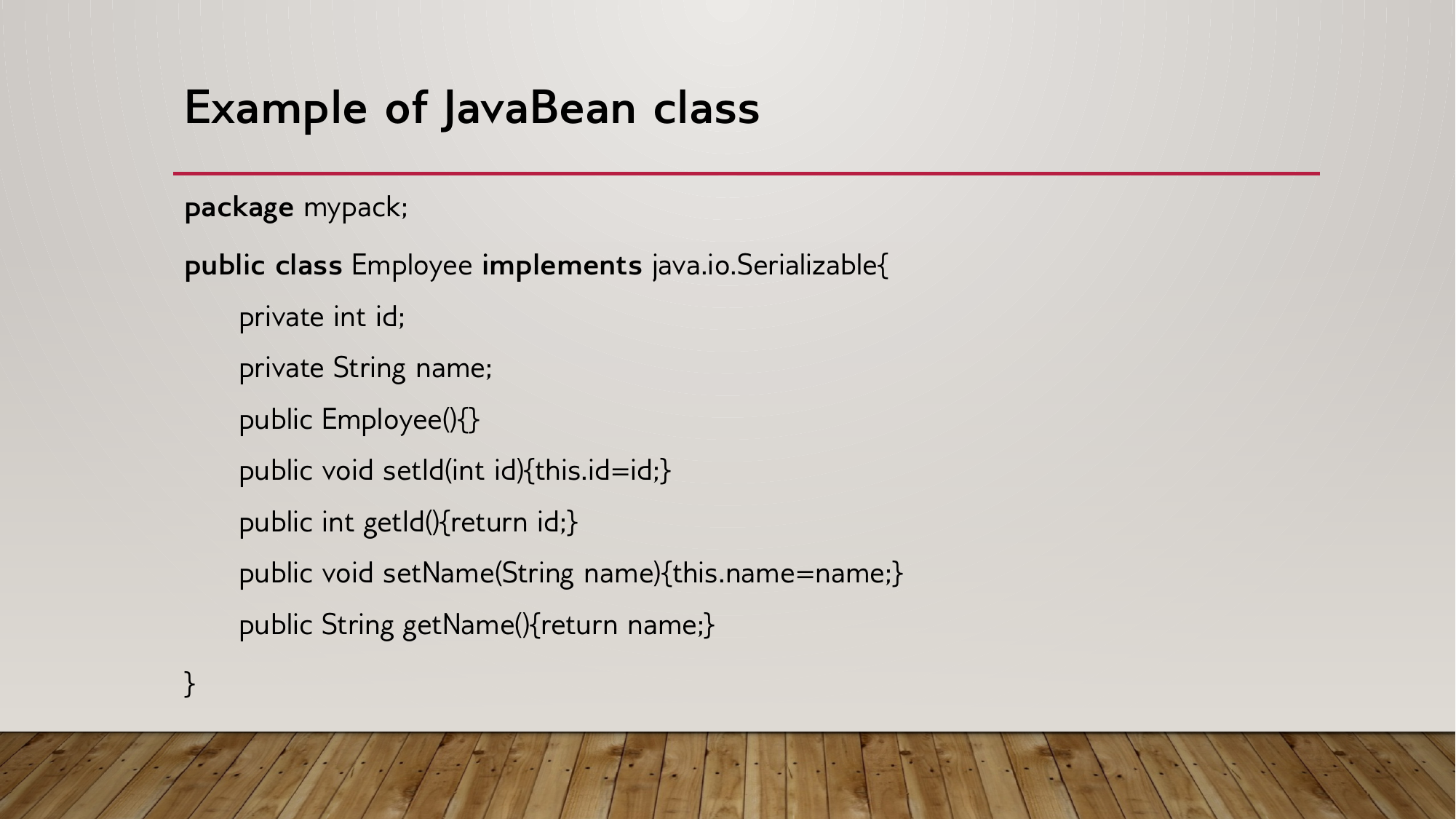

# Example of JavaBean class
package mypack;
public class Employee implements java.io.Serializable{
private int id;
private String name;
public Employee(){}
public void setId(int id){this.id=id;}
public int getId(){return id;}
public void setName(String name){this.name=name;}
public String getName(){return name;}
}